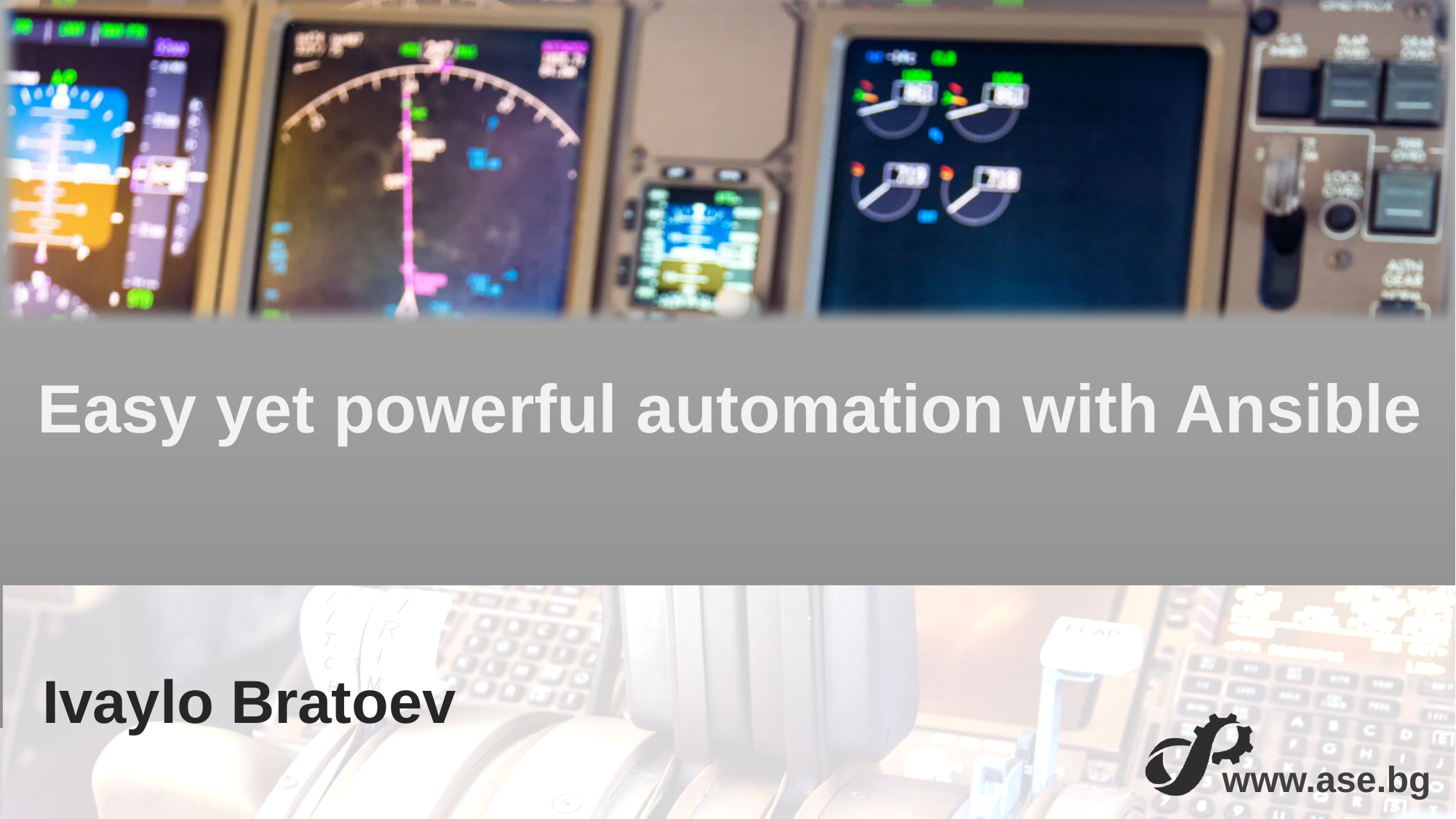

# Easy yet powerful automation with Ansible
Ivaylo Bratoev